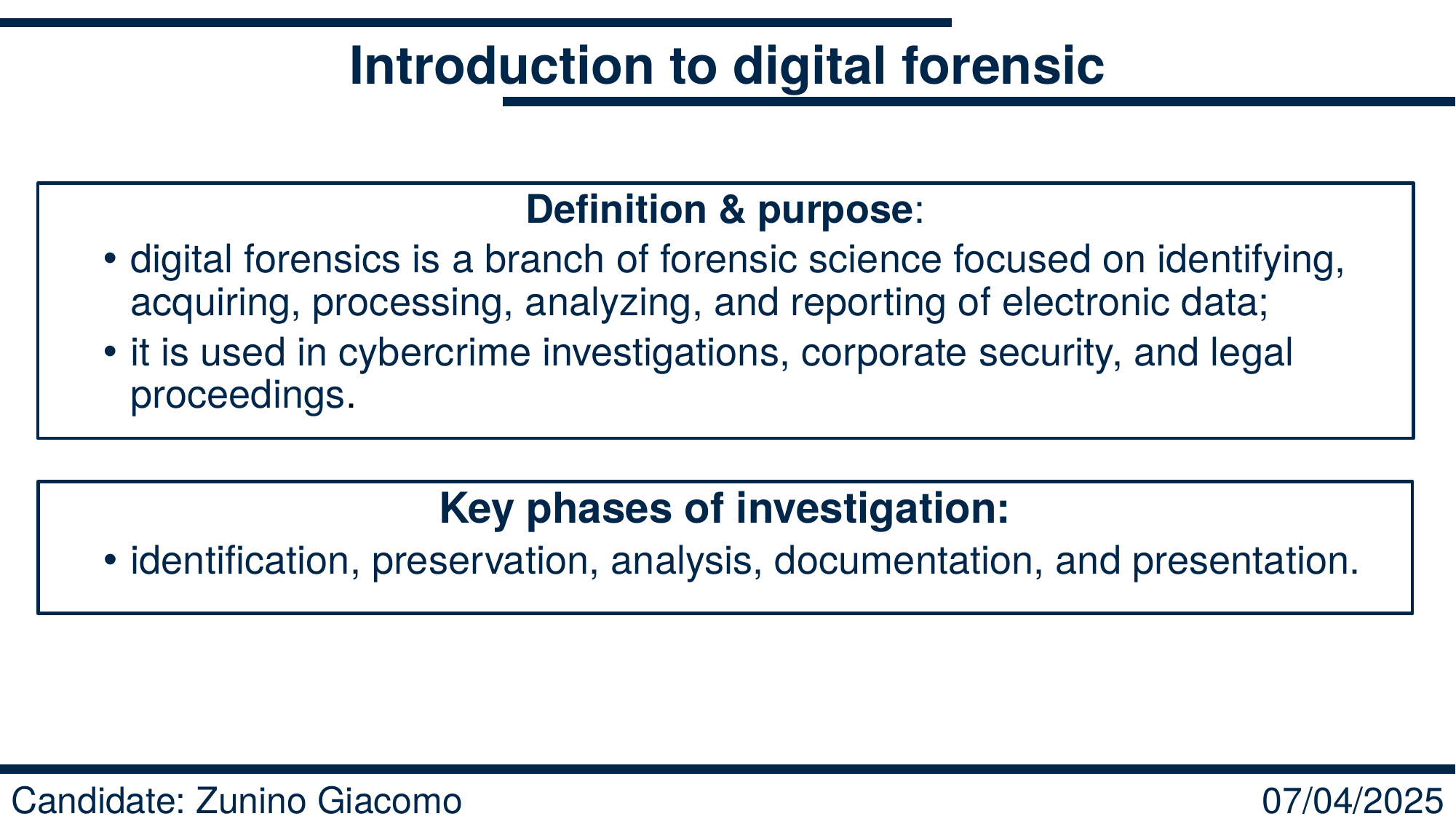

# Introduction to digital forensic
Definition & purpose:
digital forensics is a branch of forensic science focused on identifying, acquiring, processing, analyzing, and reporting of electronic data;
it is used in cybercrime investigations, corporate security, and legal proceedings.
Key phases of investigation:
identification, preservation, analysis, documentation, and presentation.

Candidate: Zunino Giacomo
07/04/2025